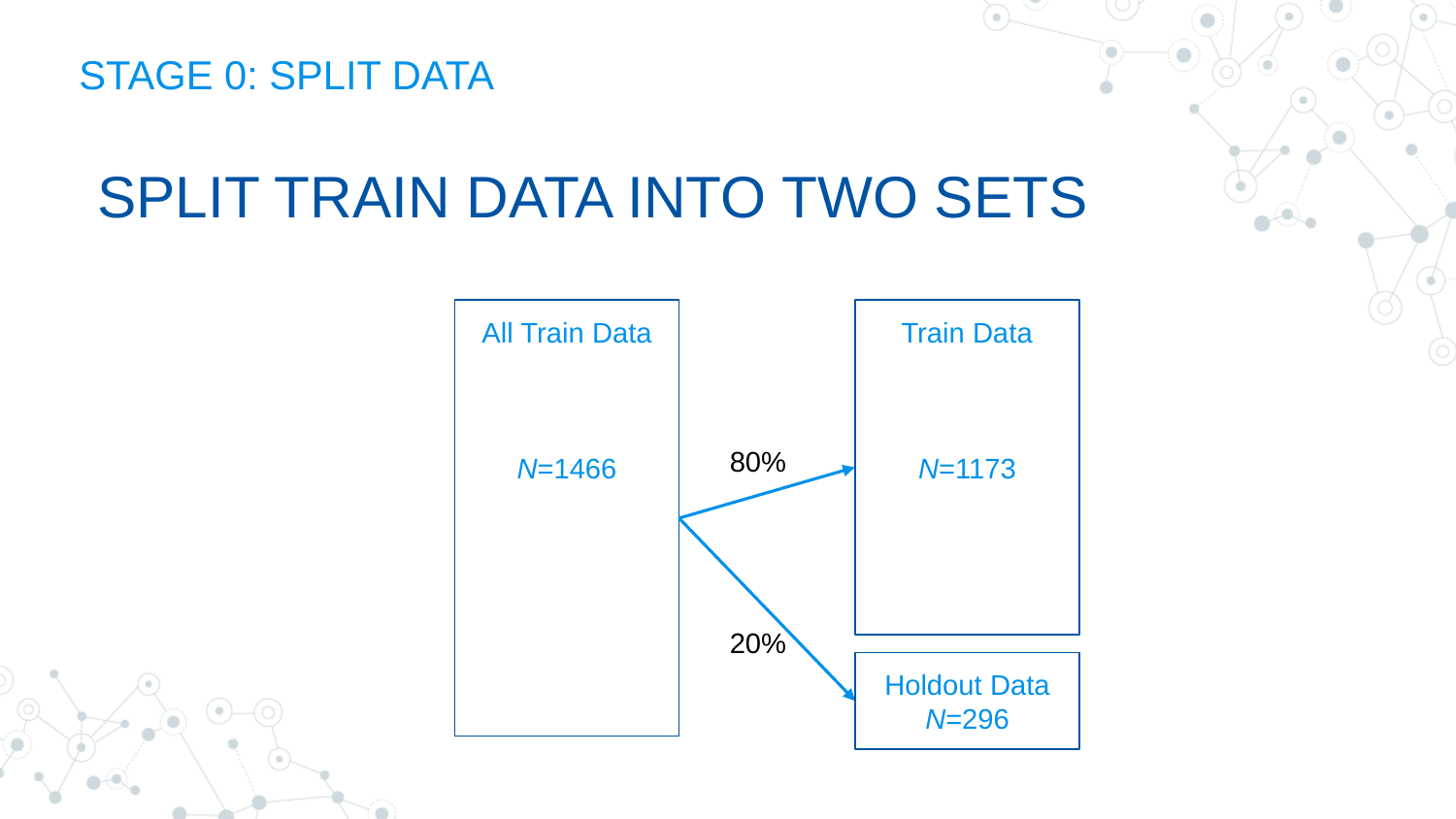

# STAGE 0: SPLIT DATA

SPLIT TRAIN DATA INTO TWO SETS

All Train Data

N=1466

Train Data

N=1173

80%
20%
Holdout Data
N=296